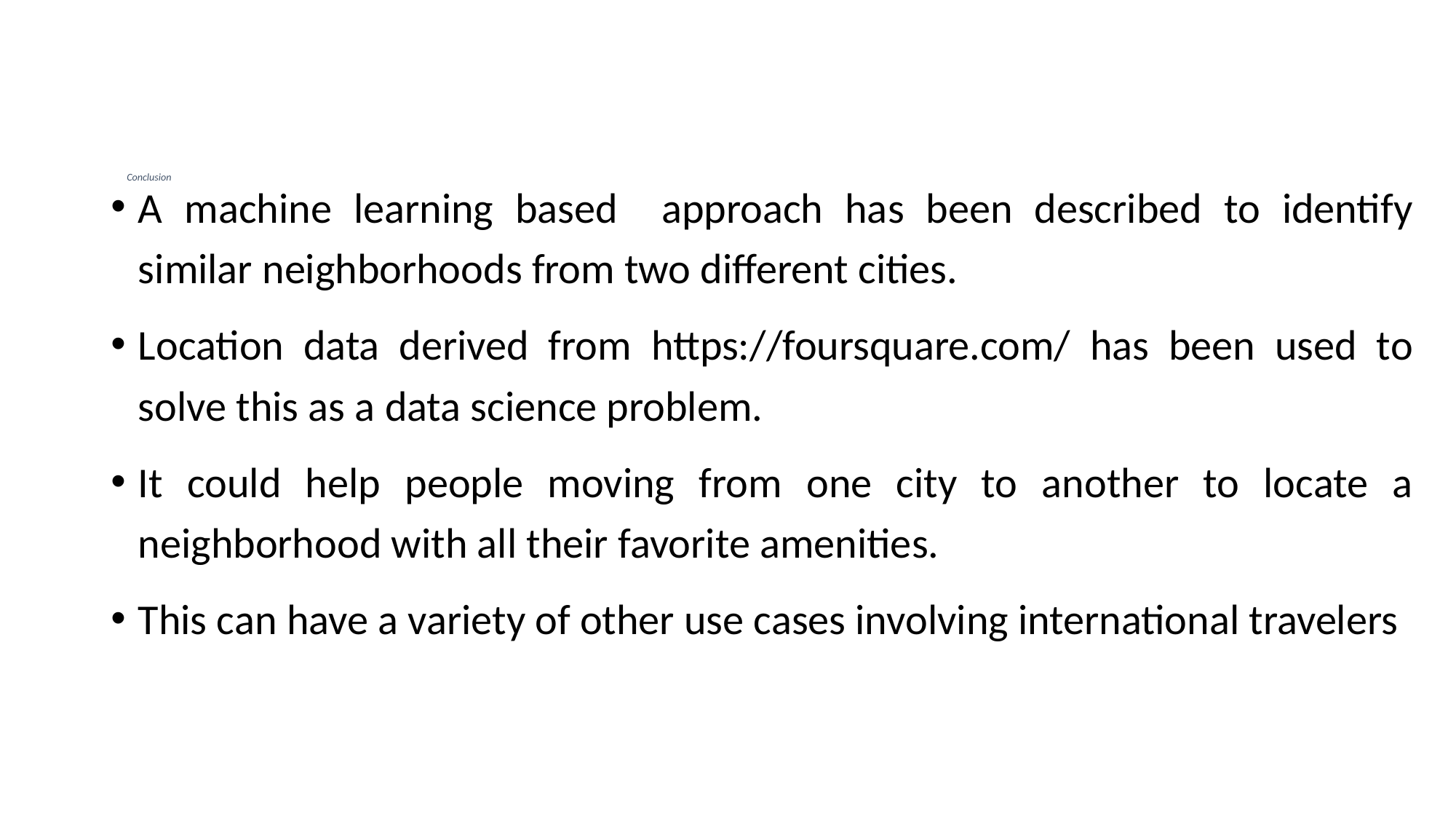

# Conclusion
A machine learning based  approach has been described to identify similar neighborhoods from two different cities.
Location data derived from https://foursquare.com/ has been used to solve this as a data science problem.
It could help people moving from one city to another to locate a neighborhood with all their favorite amenities.
This can have a variety of other use cases involving international travelers